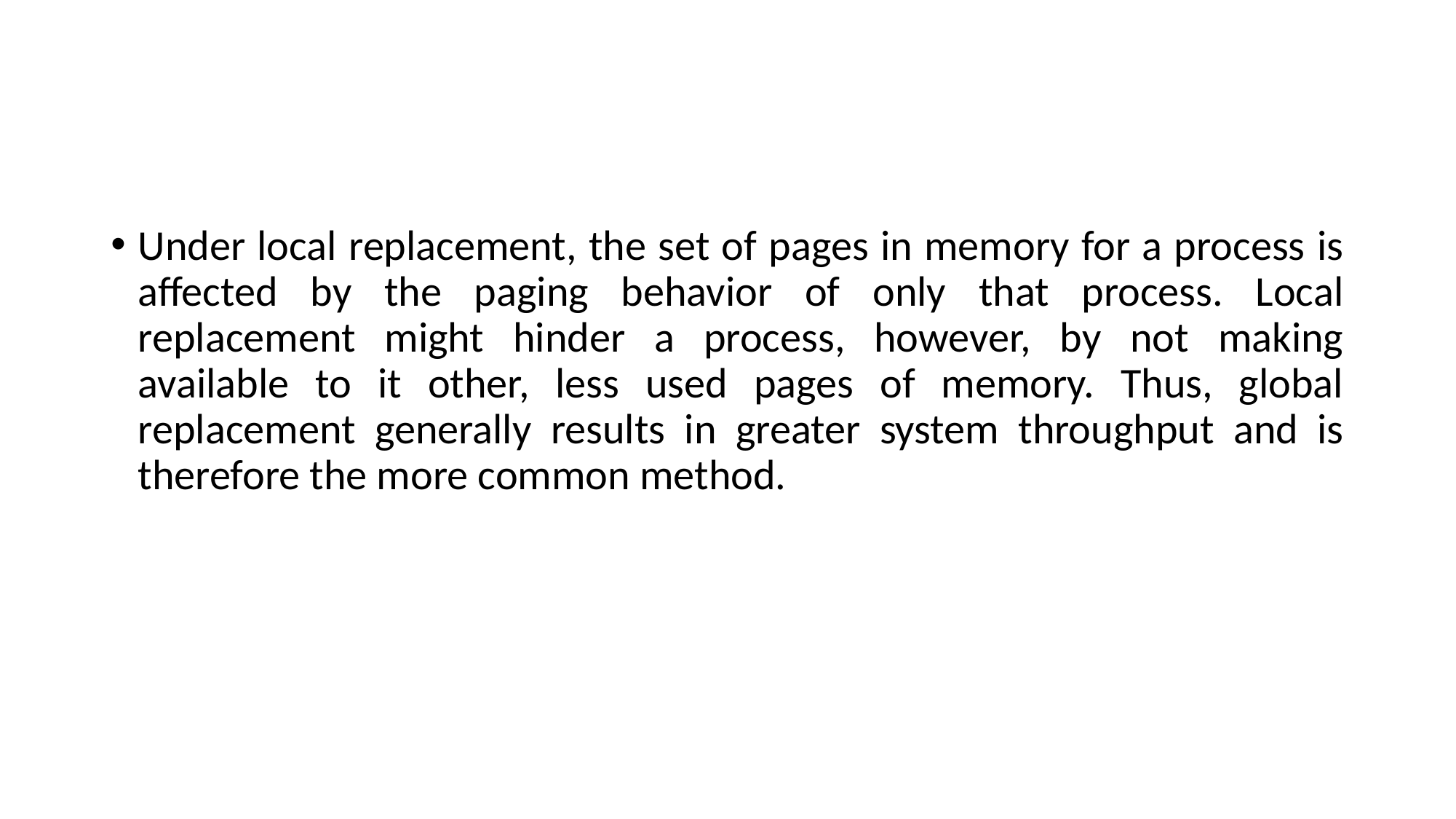

#
Under local replacement, the set of pages in memory for a process is affected by the paging behavior of only that process. Local replacement might hinder a process, however, by not making available to it other, less used pages of memory. Thus, global replacement generally results in greater system throughput and is therefore the more common method.